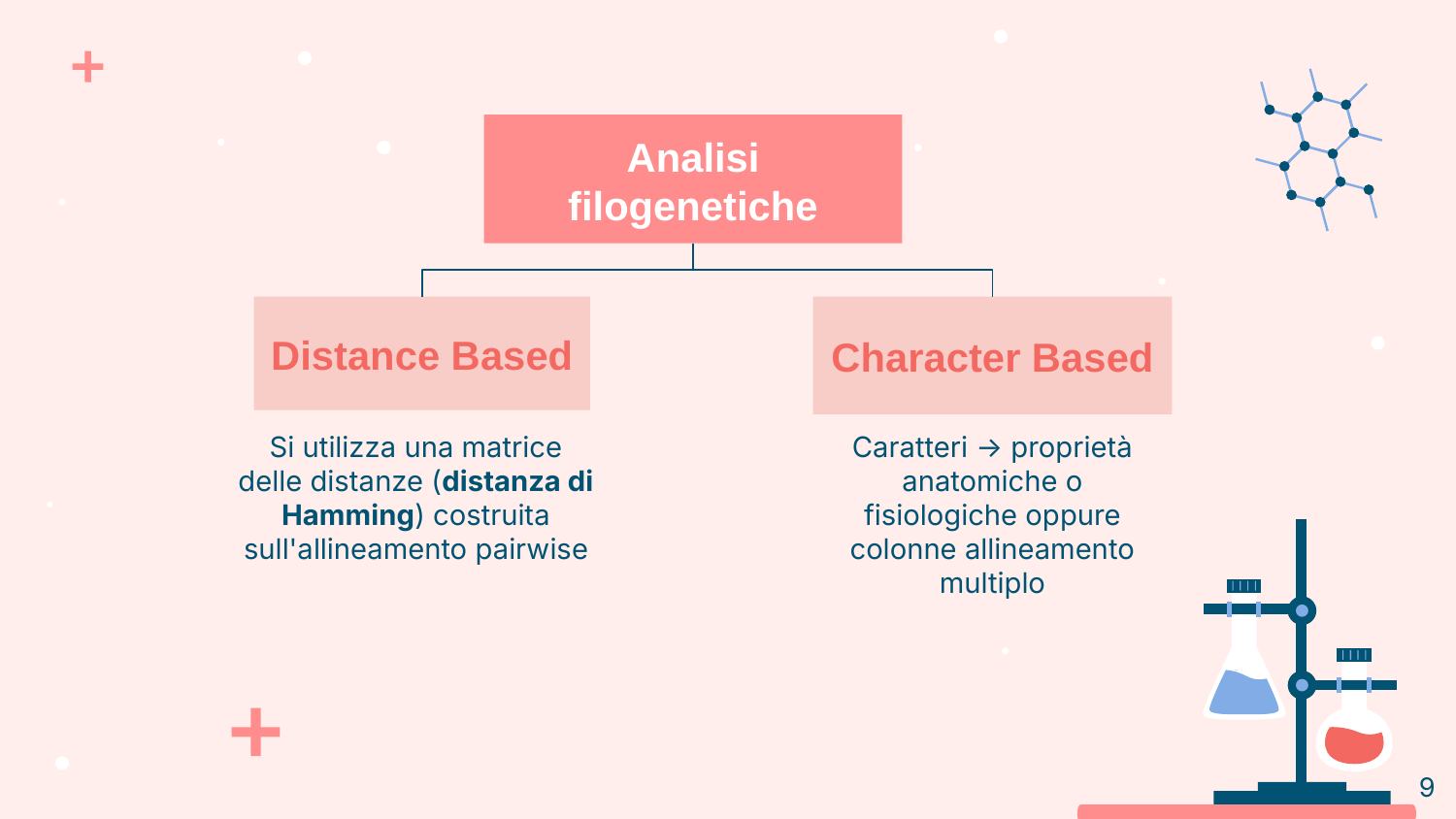

Analisi filogenetiche

Distance Based
Character Based
Si utilizza una matrice delle distanze (distanza di Hamming) costruita sull'allineamento pairwise

Caratteri -> proprietà anatomiche o fisiologiche oppure colonne allineamento multiplo

9